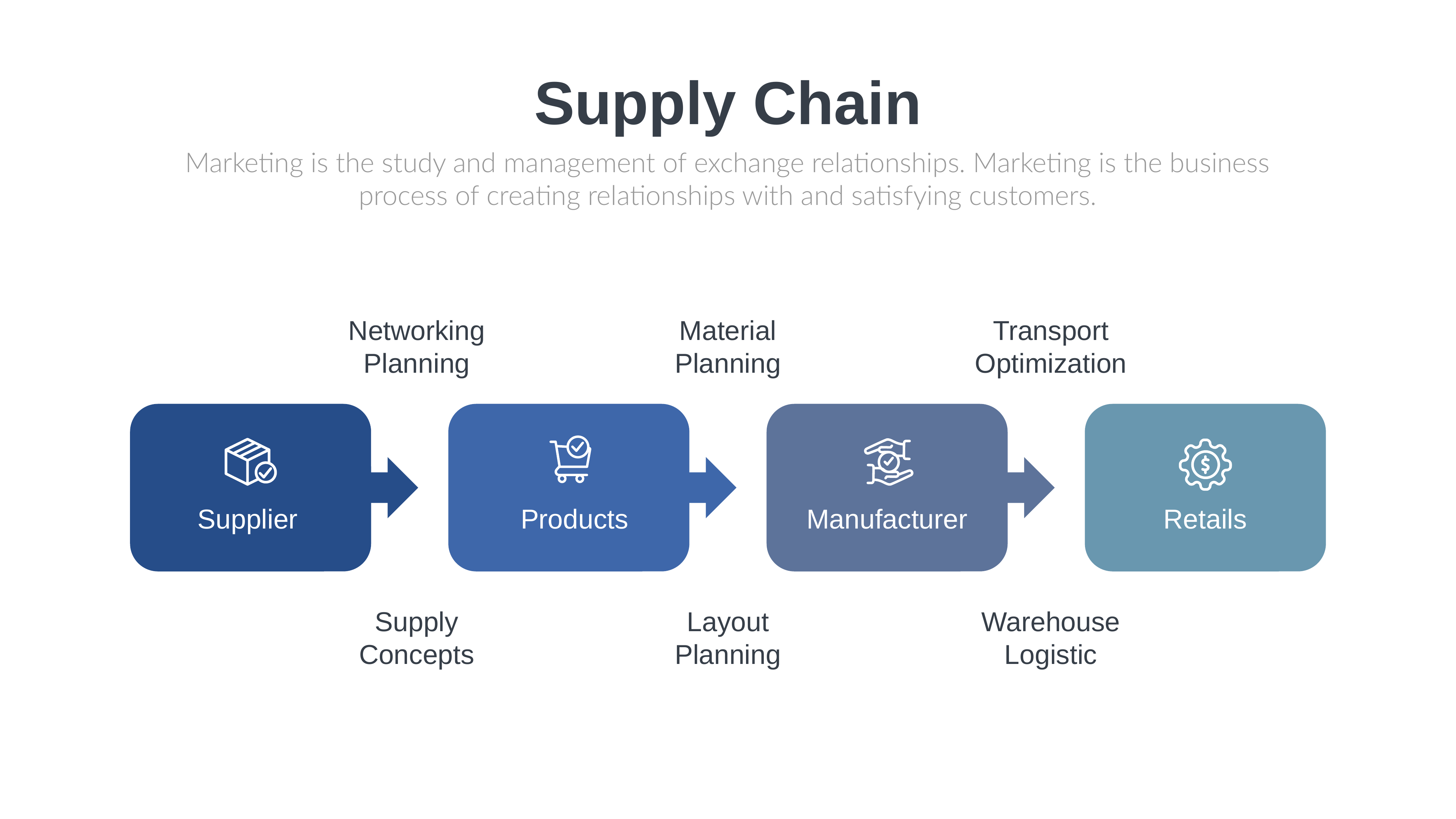

Supply Chain
Marketing is the study and management of exchange relationships. Marketing is the business process of creating relationships with and satisfying customers.
Networking Planning
Material Planning
Transport Optimization

Supplier
Products
Manufacturer
Retails
Supply Concepts
Layout Planning
Warehouse Logistic